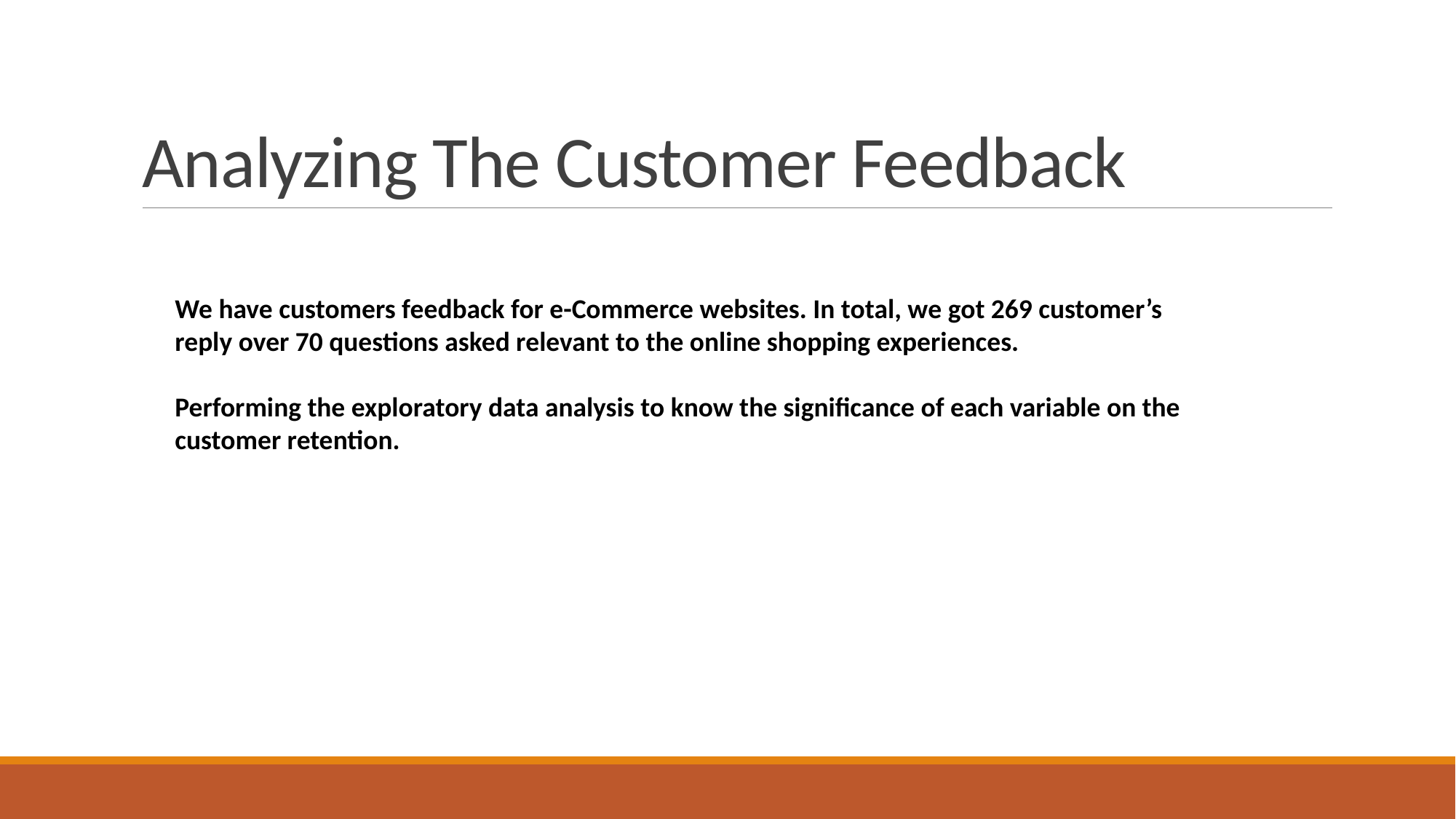

# Analyzing The Customer Feedback
We have customers feedback for e-Commerce websites. In total, we got 269 customer’s reply over 70 questions asked relevant to the online shopping experiences.

Performing the exploratory data analysis to know the significance of each variable on the customer retention.